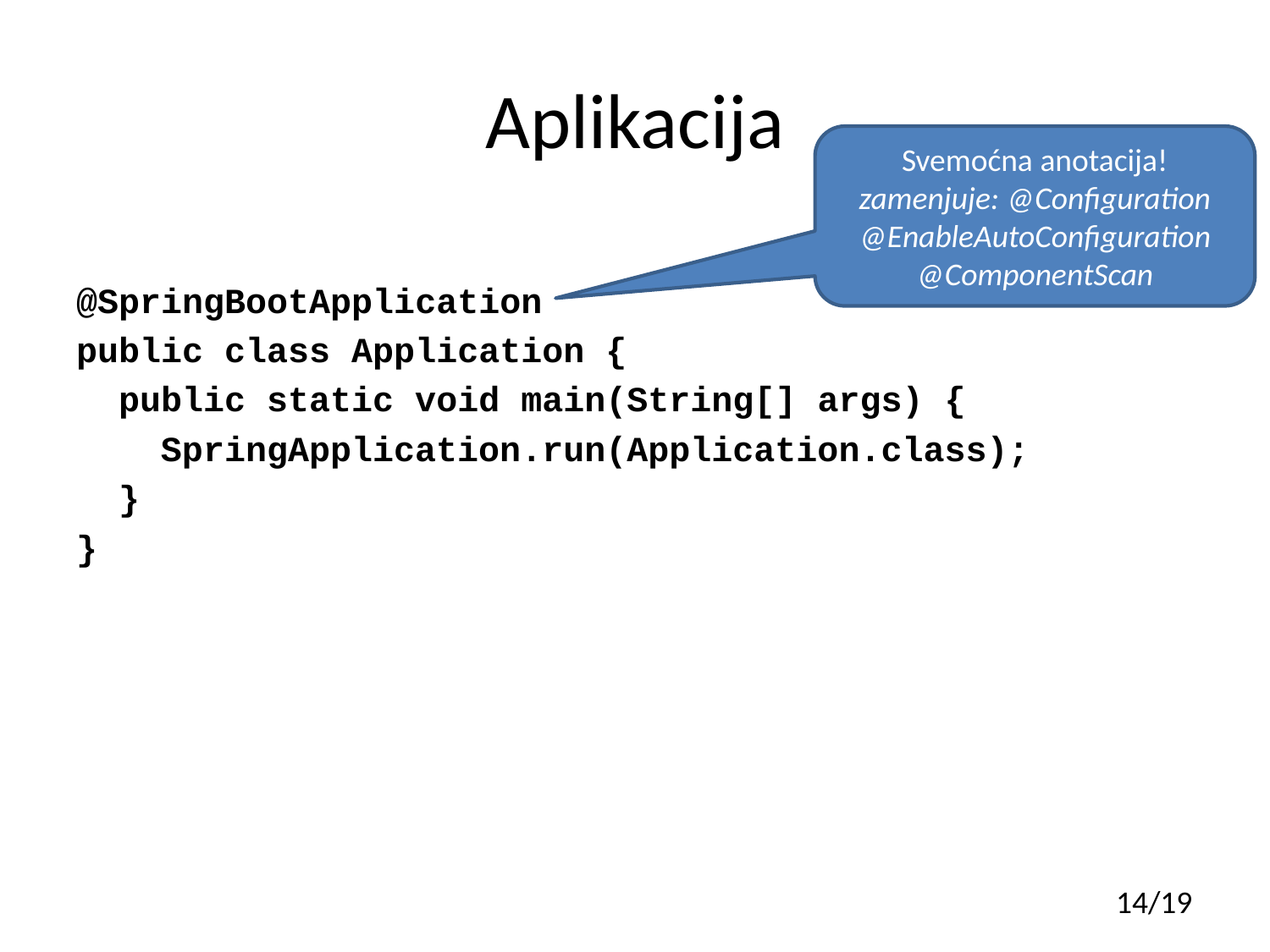

# Aplikacija
Svemoćna anotacija!
zamenjuje: @Configuration @EnableAutoConfiguration @ComponentScan

@SpringBootApplication
public class Application {
  public static void main(String[] args) {
    SpringApplication.run(Application.class);
  }
}